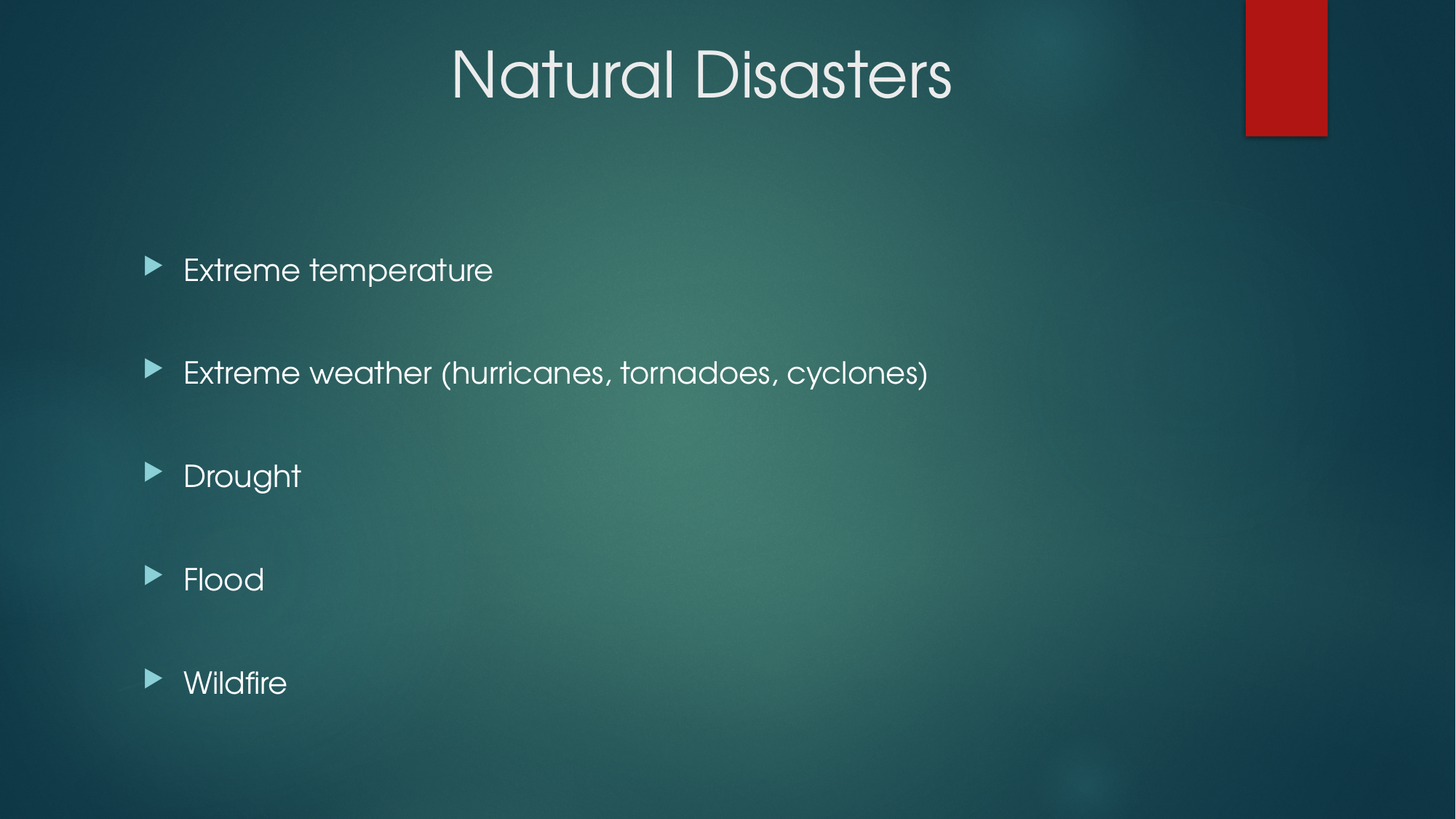

# Natural Disasters
Extreme temperature

Extreme weather (hurricanes, tornadoes, cyclones)

Drought

Flood

Wildfire